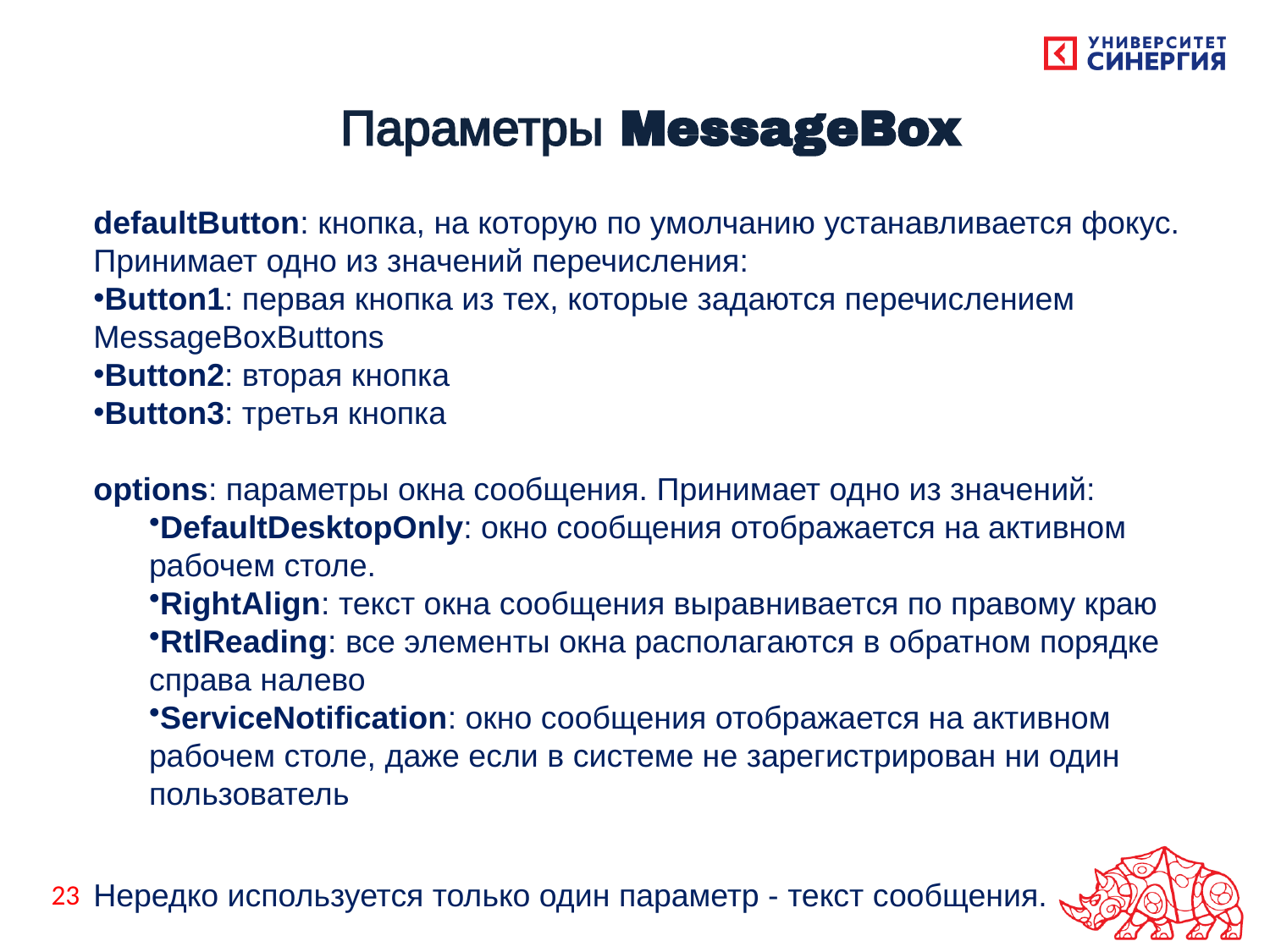

# Параметры MessageBox
defaultButton: кнопка, на которую по умолчанию устанавливается фокус. Принимает одно из значений перечисления:
Button1: первая кнопка из тех, которые задаются перечислением MessageBoxButtons
Button2: вторая кнопка
Button3: третья кнопка

options: параметры окна сообщения. Принимает одно из значений:
DefaultDesktopOnly: окно сообщения отображается на активном рабочем столе.
RightAlign: текст окна сообщения выравнивается по правому краю
RtlReading: все элементы окна располагаются в обратном порядке справа налево
ServiceNotification: окно сообщения отображается на активном рабочем столе, даже если в системе не зарегистрирован ни один пользователь

Нередко используется только один параметр - текст сообщения.

23